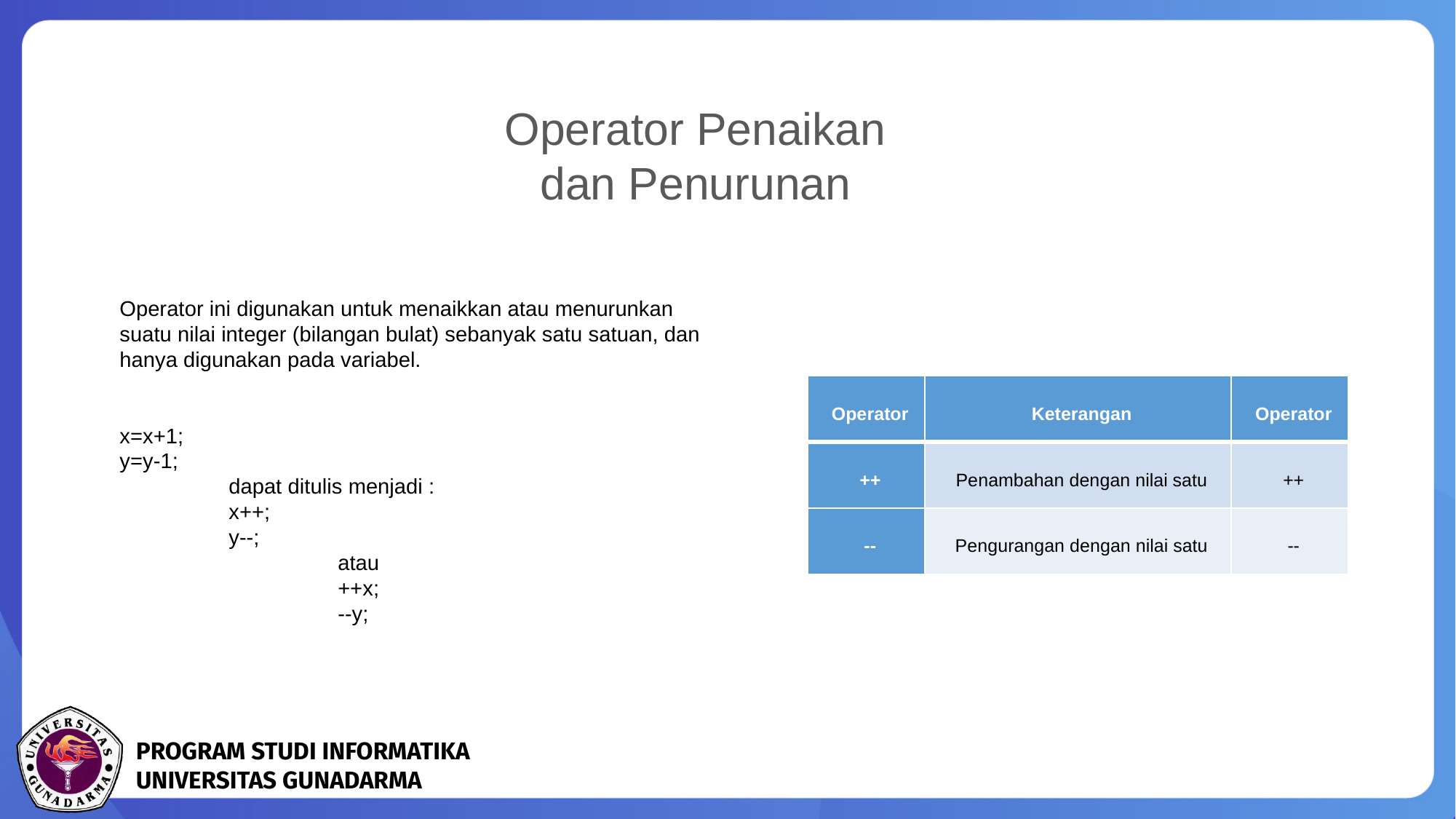

Operator Penaikan dan Penurunan
Operator ini digunakan untuk menaikkan atau menurunkan suatu nilai integer (bilangan bulat) sebanyak satu satuan, dan hanya digunakan pada variabel.

x=x+1;
y=y-1;
	dapat ditulis menjadi :
	x++;
	y--;
		atau
		++x;
		--y;

| Operator | Keterangan | Operator |
| --- | --- | --- |
| ++ | Penambahan dengan nilai satu | ++ |
| -- | Pengurangan dengan nilai satu | -- |